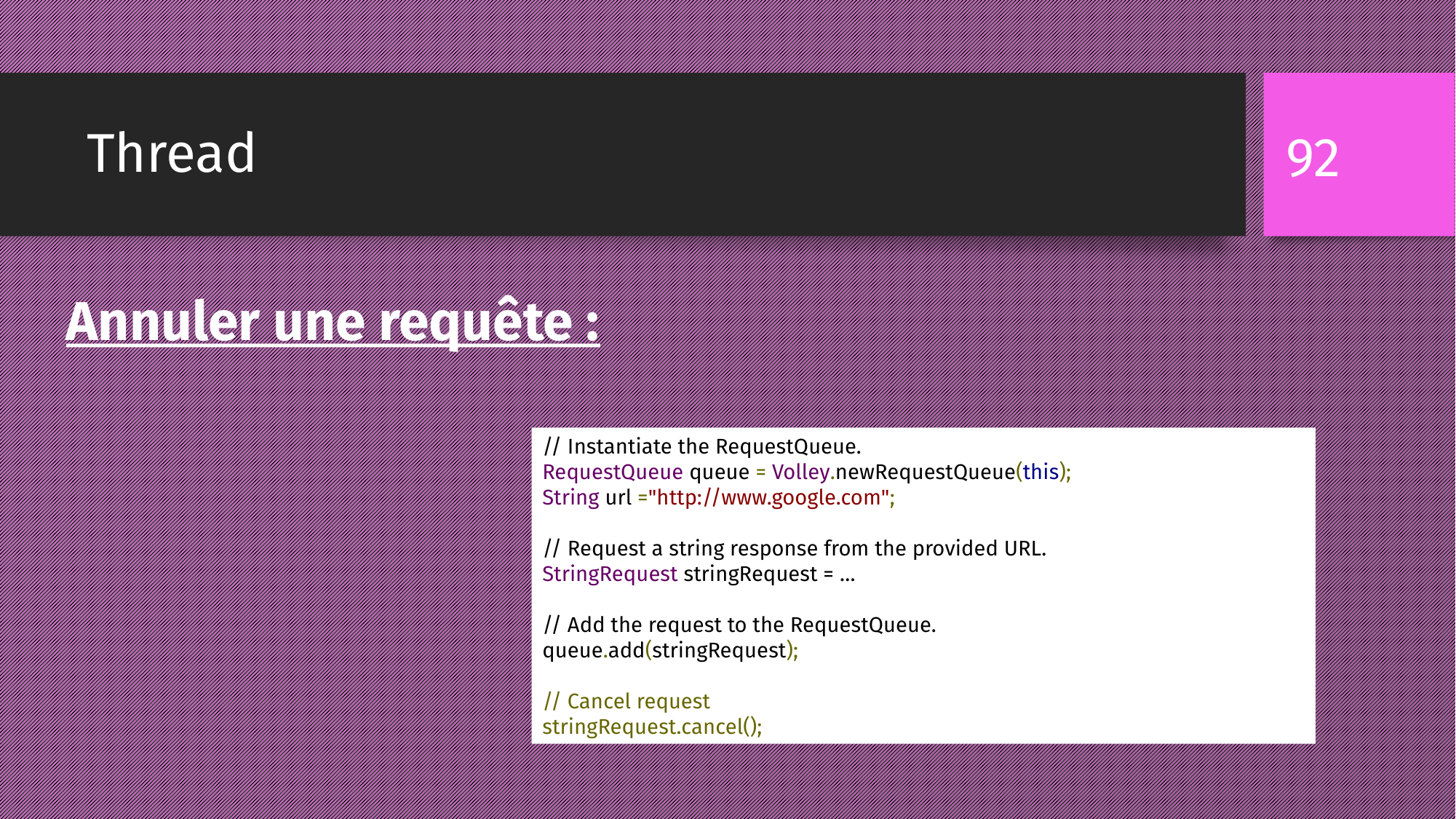

# Thread
92
Annuler une requête :
// Instantiate the RequestQueue.
RequestQueue queue = Volley.newRequestQueue(this);
String url ="http://www.google.com";
// Request a string response from the provided URL.
StringRequest stringRequest = …

// Add the request to the RequestQueue.
queue.add(stringRequest);

// Cancel request
stringRequest.cancel();